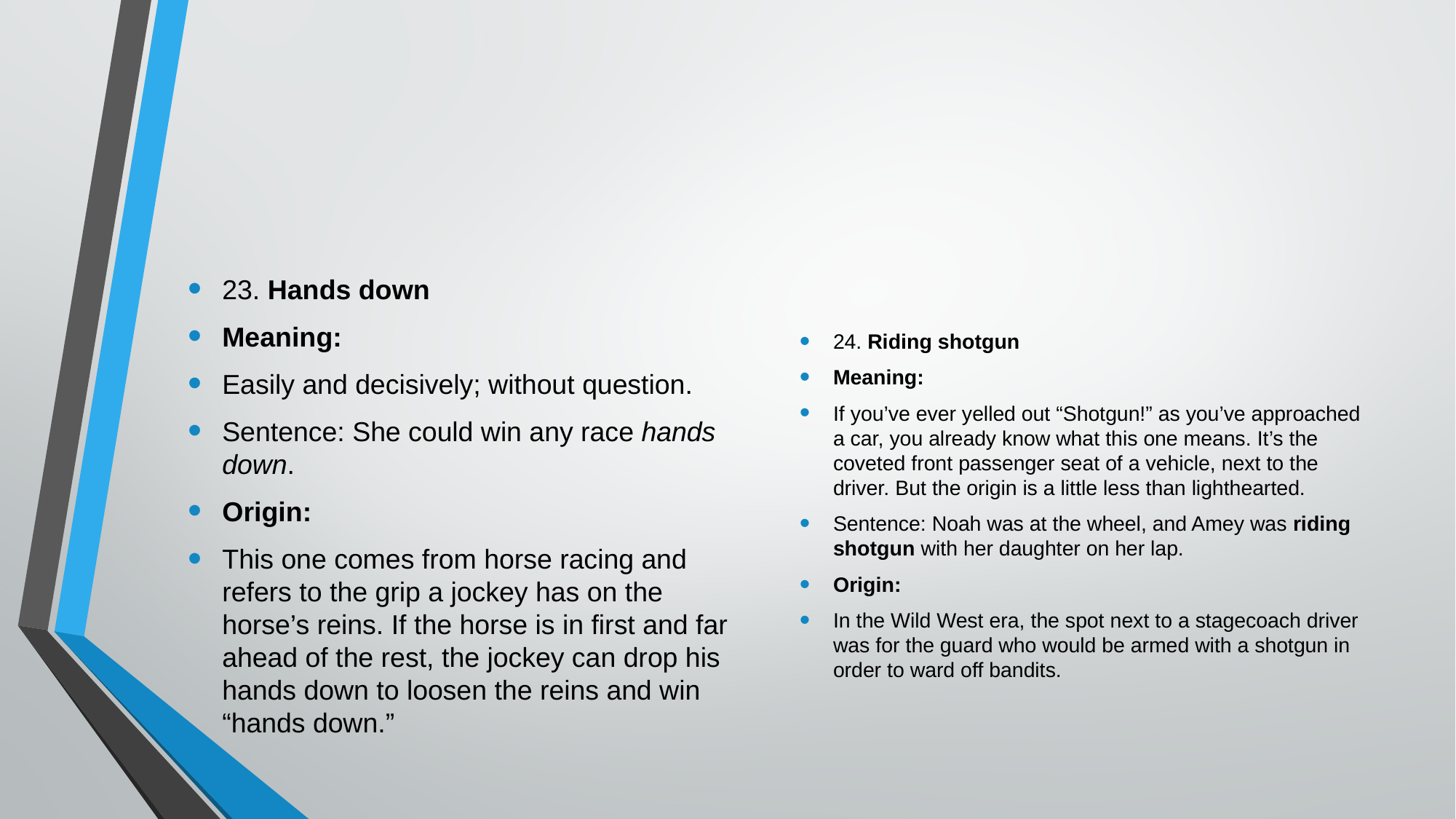

#
23. Hands down
Meaning:
Easily and decisively; without question.
Sentence: She could win any race hands down.
Origin:
This one comes from horse racing and refers to the grip a jockey has on the horse’s reins. If the horse is in first and far ahead of the rest, the jockey can drop his hands down to loosen the reins and win “hands down.”
24. Riding shotgun
Meaning:
If you’ve ever yelled out “Shotgun!” as you’ve approached a car, you already know what this one means. It’s the coveted front passenger seat of a vehicle, next to the driver. But the origin is a little less than lighthearted.
Sentence: Noah was at the wheel, and Amey was riding shotgun with her daughter on her lap.
Origin:
In the Wild West era, the spot next to a stagecoach driver was for the guard who would be armed with a shotgun in order to ward off bandits.